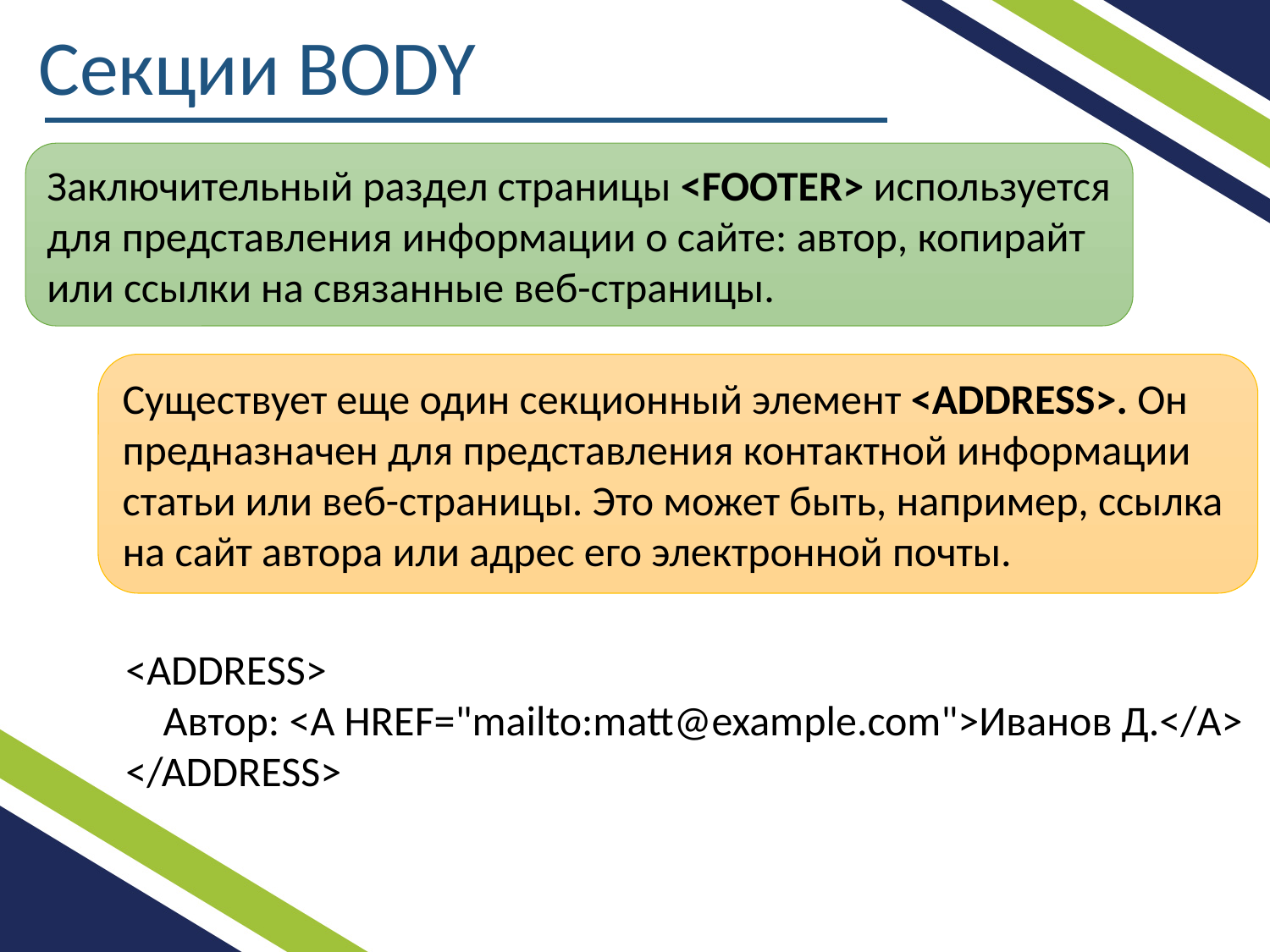

# Секции BODY
Заключительный раздел страницы <FOOTER> используется для представления информации о сайте: автор, копирайт или ссылки на связанные веб-страницы.
Существует еще один секционный элемент <ADDRESS>. Он предназначен для представления контактной информации статьи или веб-страницы. Это может быть, например, ссылка на сайт автора или адрес его электронной почты.
<ADDRESS>
Автор: <A HREF="mailto:matt@example.com">Иванов Д.</A>
</ADDRESS>